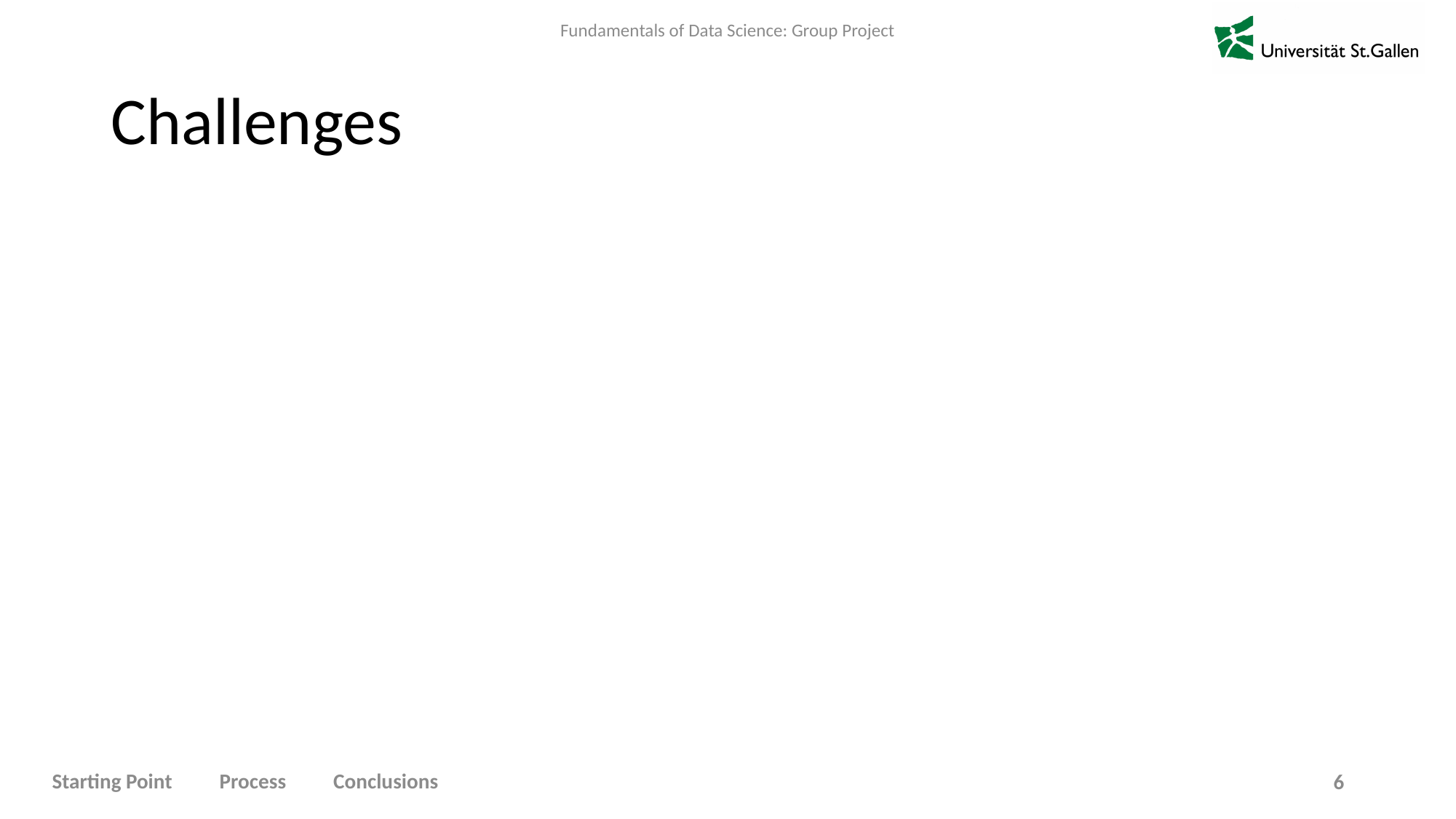

# Challenges

Starting Point          Process          Conclusions
6